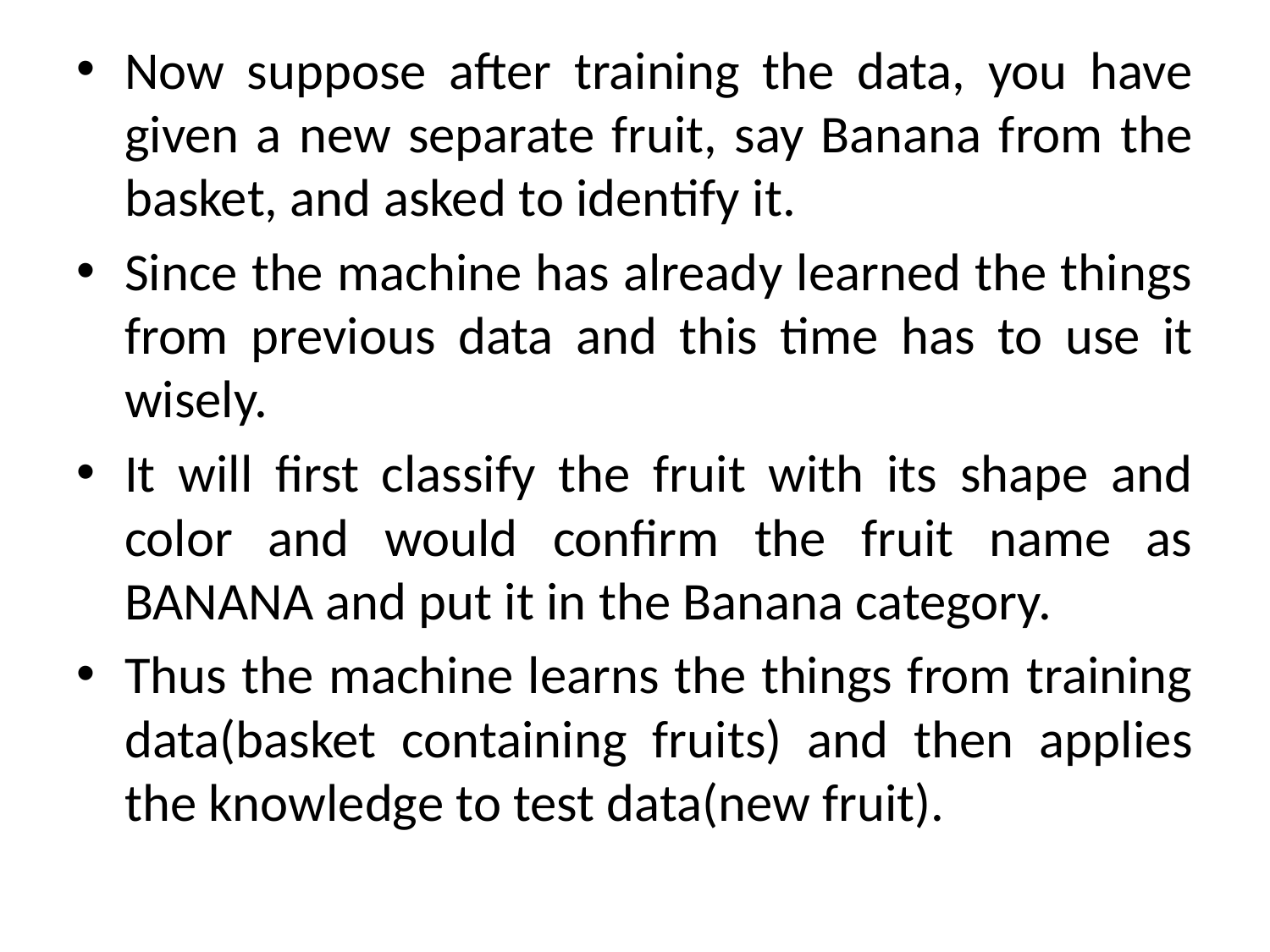

Now suppose after training the data, you have given a new separate fruit, say Banana from the basket, and asked to identify it.
Since the machine has already learned the things from previous data and this time has to use it wisely.
It will first classify the fruit with its shape and color and would confirm the fruit name as BANANA and put it in the Banana category.
Thus the machine learns the things from training data(basket containing fruits) and then applies the knowledge to test data(new fruit).